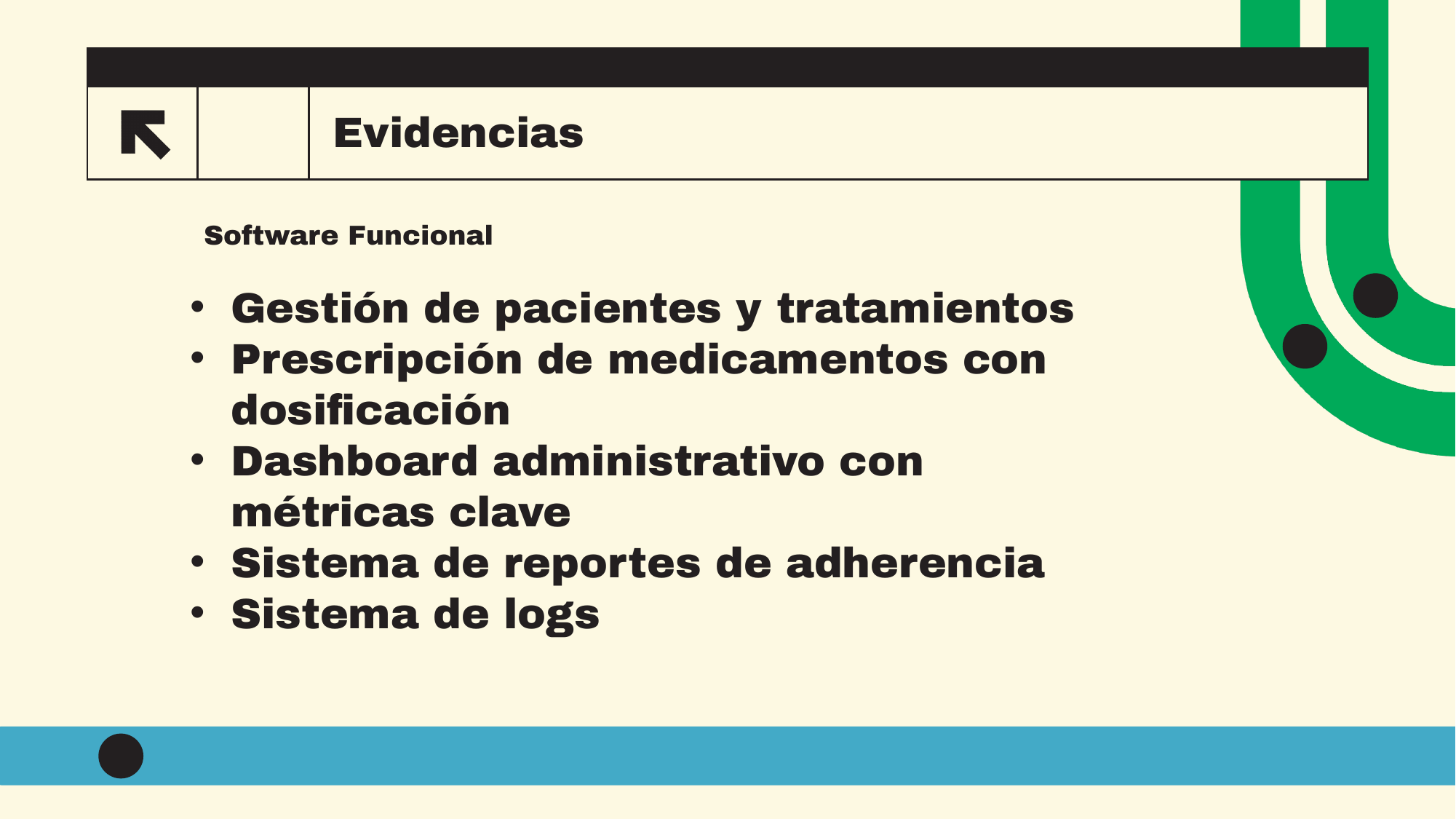

# Evidencias
Software Funcional
Gestión de pacientes y tratamientos
Prescripción de medicamentos con dosificación
Dashboard administrativo con métricas clave
Sistema de reportes de adherencia
Sistema de logs